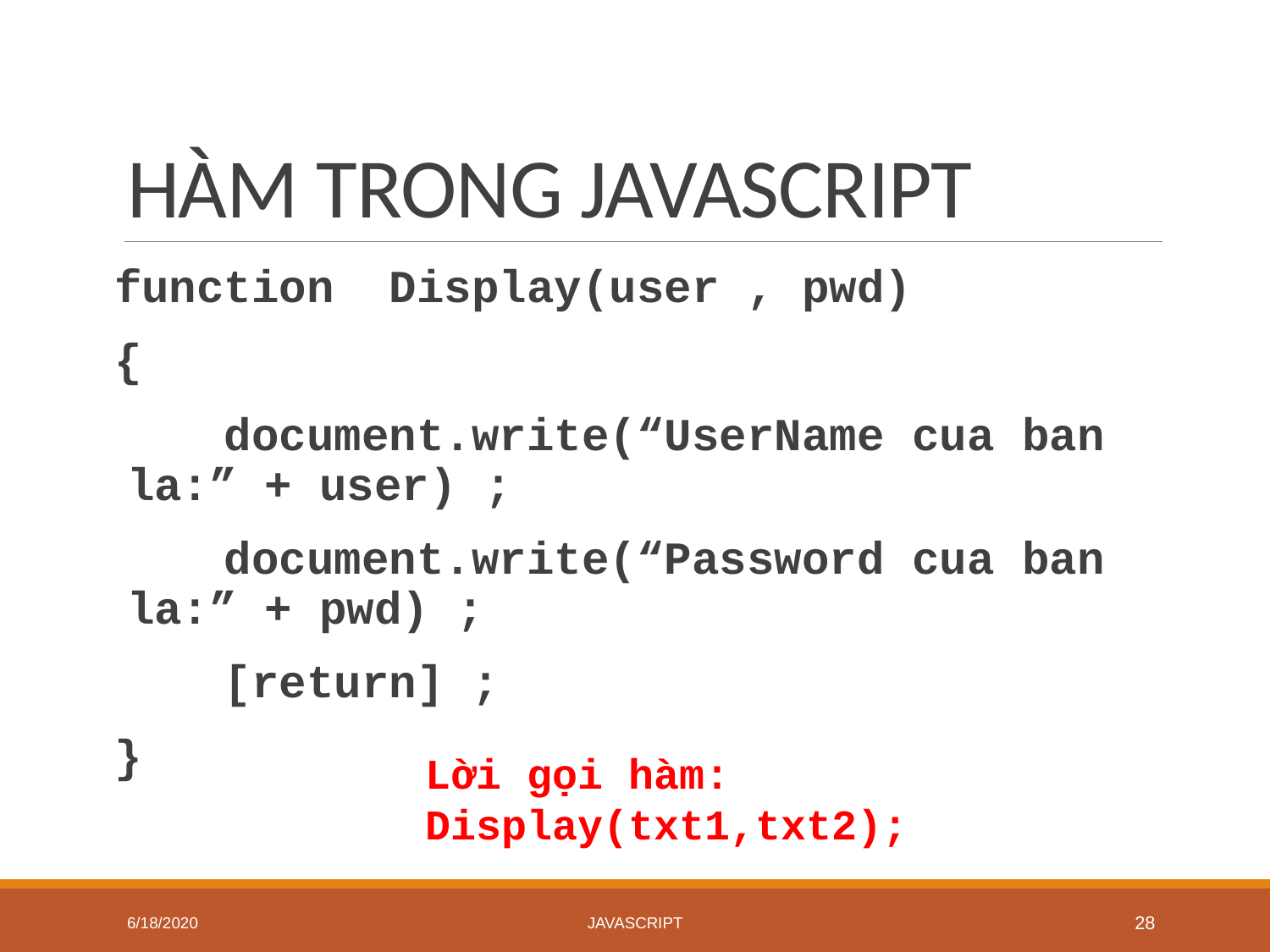

# HÀM TRONG JAVASCRIPT
function  Display(user , pwd)
{
    document.write(“UserName cua ban la:” + user) ;
    document.write(“Password cua ban la:” + pwd) ;
    [return] ;
}
Lời gọi hàm: Display(txt1,txt2);
6/18/2020
JavaScript
28